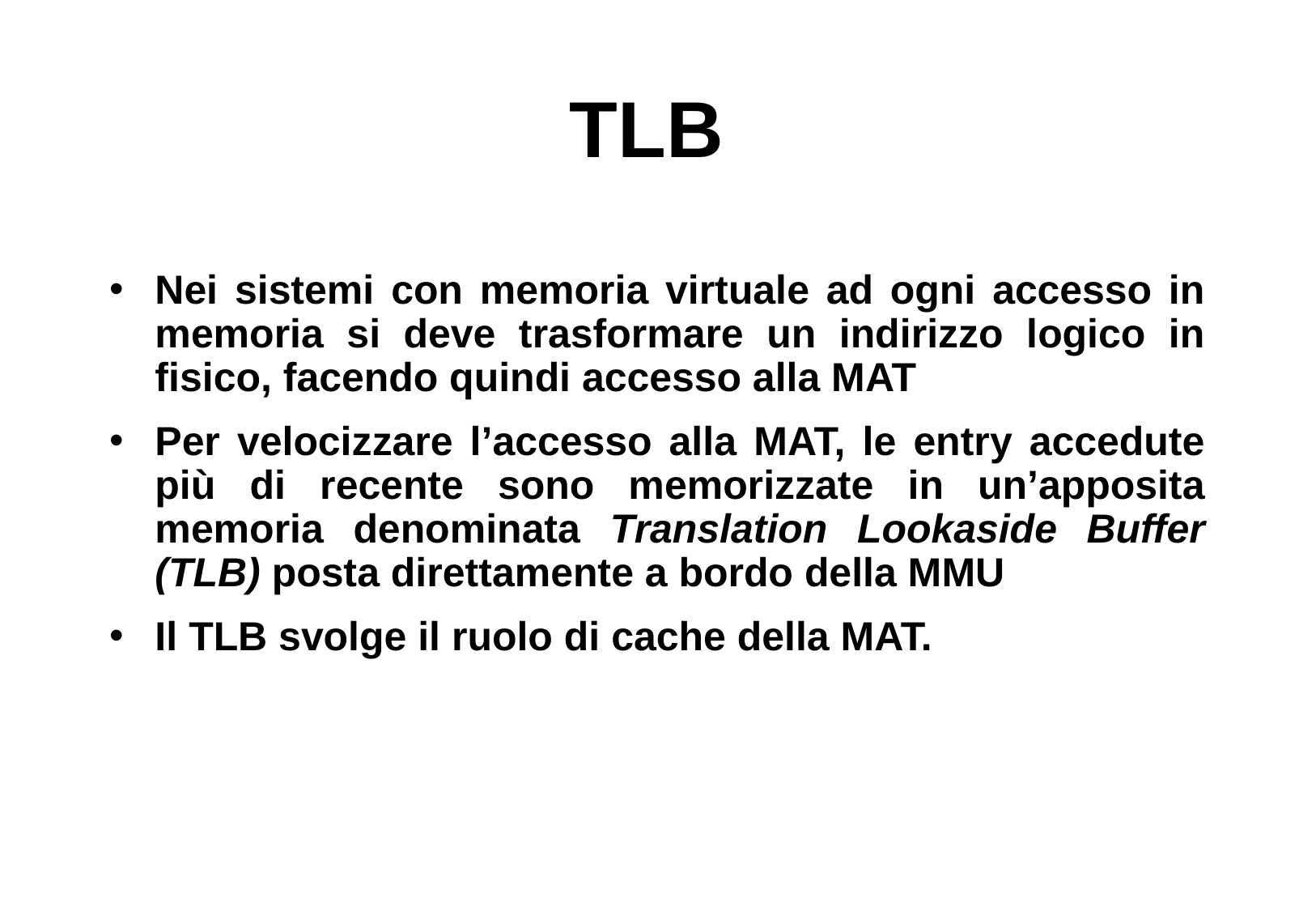

# TLB
Nei sistemi con memoria virtuale ad ogni accesso in memoria si deve trasformare un indirizzo logico in fisico, facendo quindi accesso alla MAT
Per velocizzare l’accesso alla MAT, le entry accedute più di recente sono memorizzate in un’apposita memoria denominata Translation Lookaside Buffer (TLB) posta direttamente a bordo della MMU
Il TLB svolge il ruolo di cache della MAT.